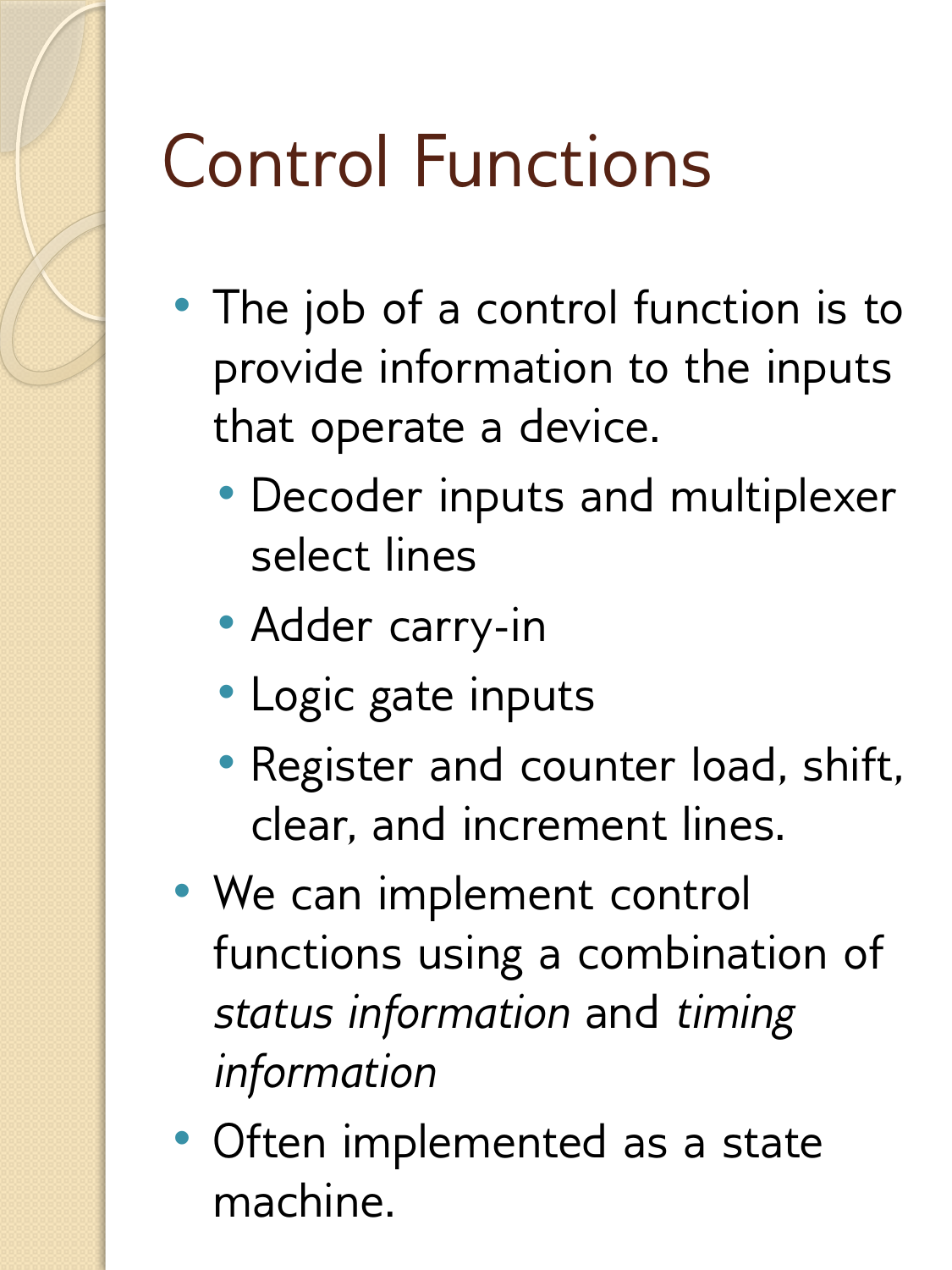

# Control Functions
The job of a control function is to provide information to the inputs that operate a device.
Decoder inputs and multiplexer select lines
Adder carry-in
Logic gate inputs
Register and counter load, shift, clear, and increment lines.
We can implement control functions using a combination of status information and timing information
Often implemented as a state machine.